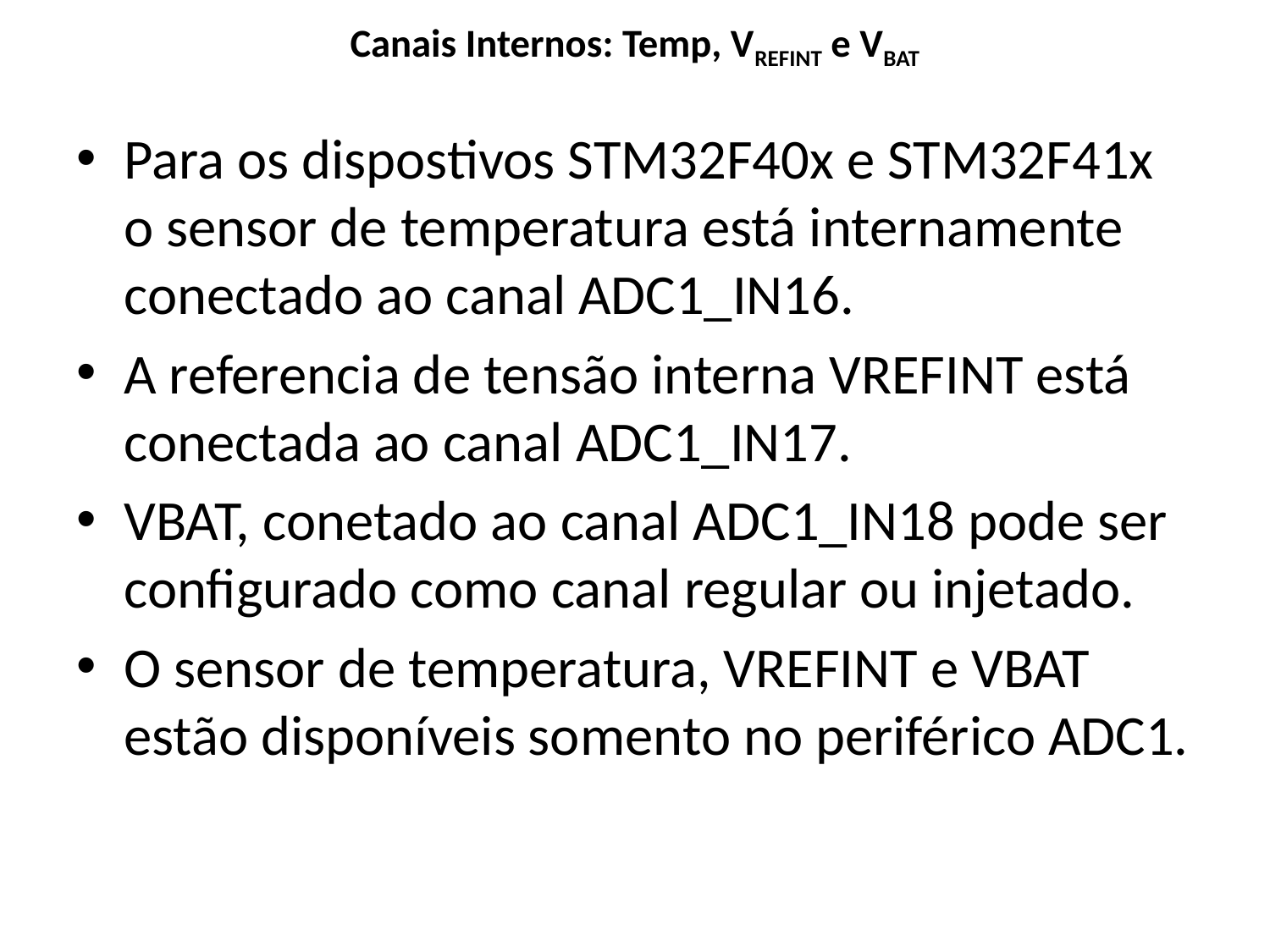

# Canais Internos: Temp, VREFINT e VBAT
Para os dispostivos STM32F40x e STM32F41x o sensor de temperatura está internamente conectado ao canal ADC1_IN16.
A referencia de tensão interna VREFINT está conectada ao canal ADC1_IN17.
VBAT, conetado ao canal ADC1_IN18 pode ser configurado como canal regular ou injetado.
O sensor de temperatura, VREFINT e VBAT estão disponíveis somento no periférico ADC1.